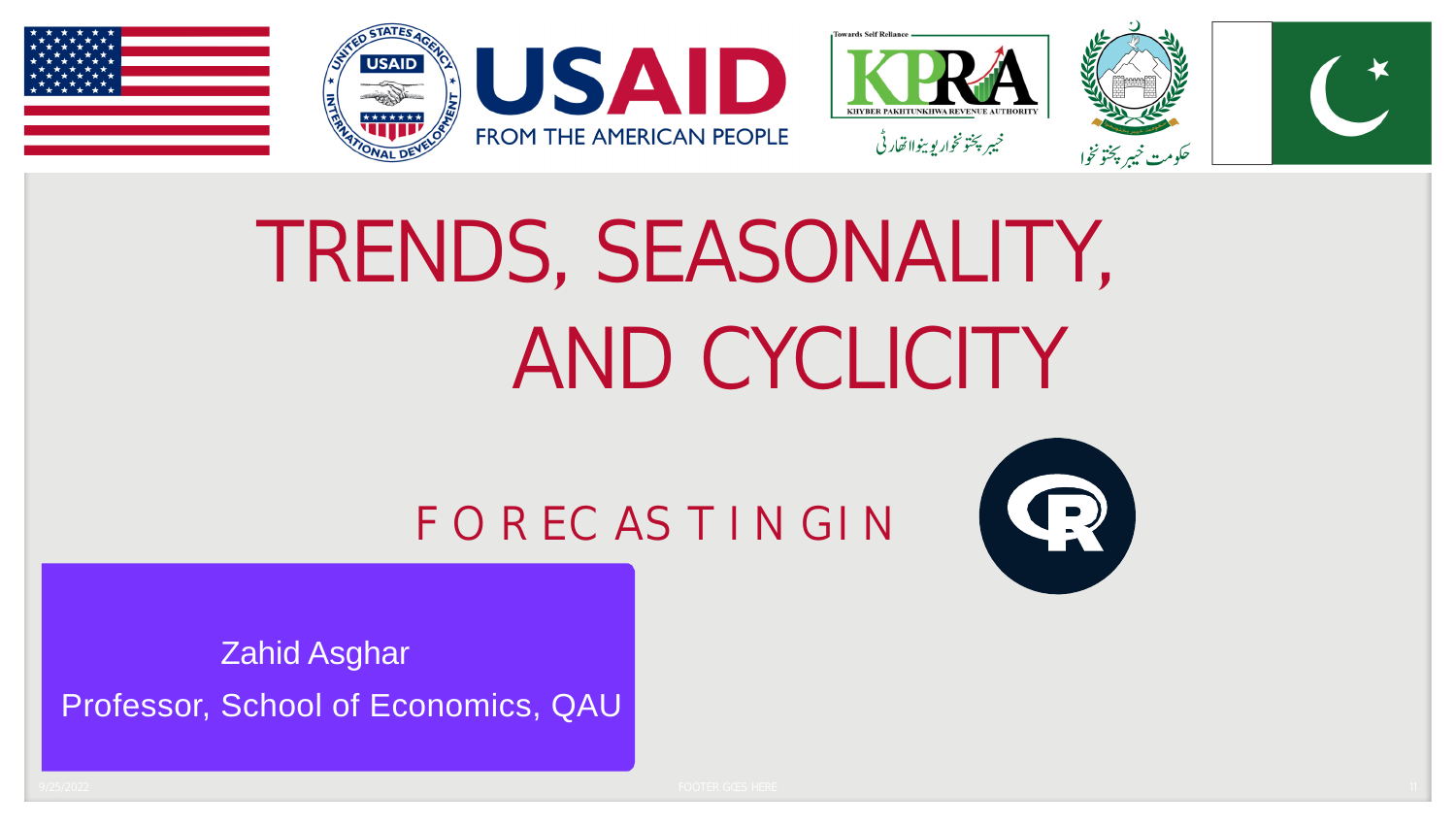

# TRENDS, SEASONALITY,            AND CYCLICITY F O R EC AS T I N G	I N	R

                  Zahid Asghar
Professor, School of Economics, QAU
9/25/2022
FOOTER GOES HERE
11